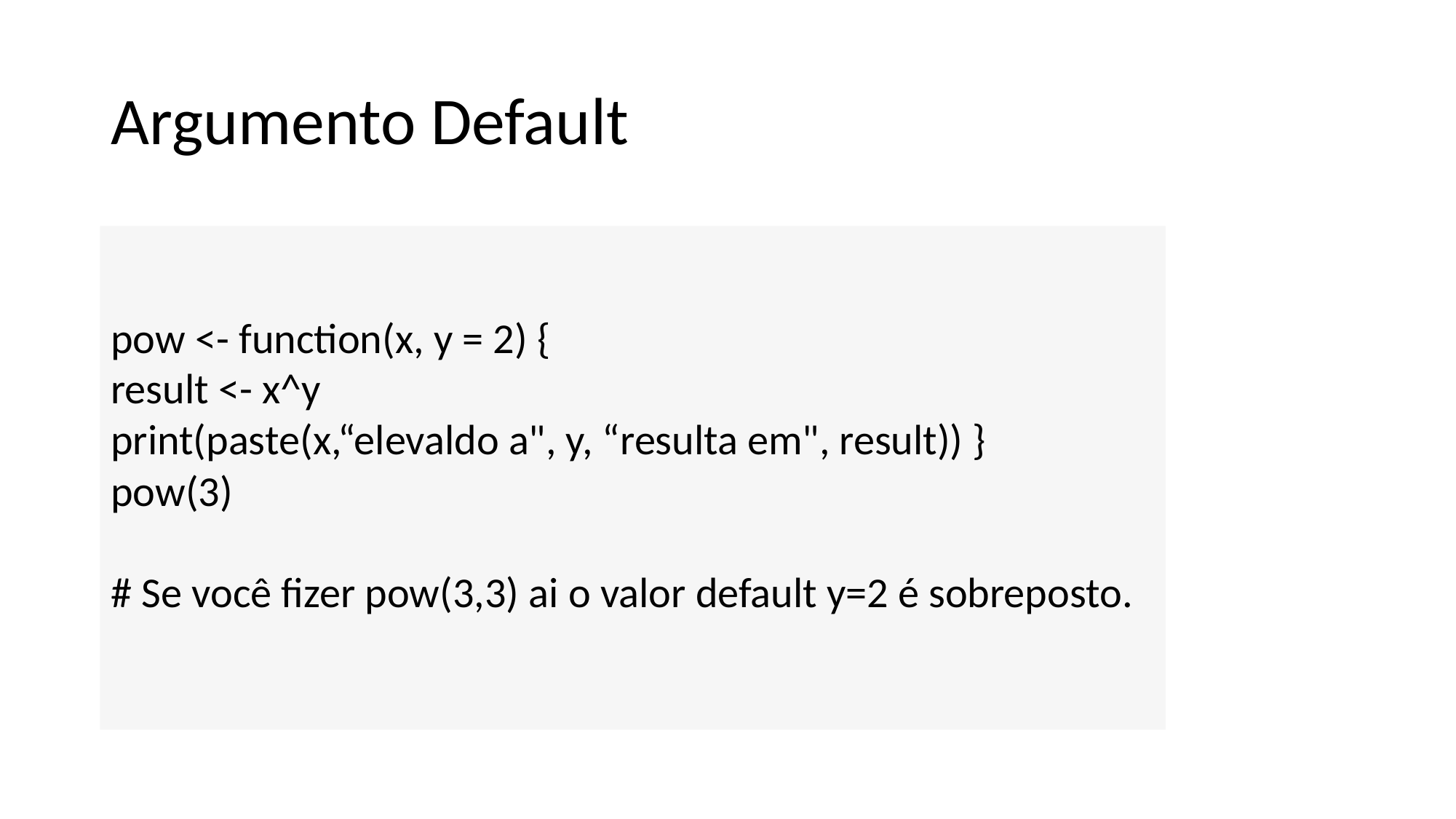

# Argumento Default
pow <- function(x, y = 2) {
result <- x^y
print(paste(x,“elevaldo a", y, “resulta em", result)) }
pow(3)

# Se você fizer pow(3,3) ai o valor default y=2 é sobreposto.